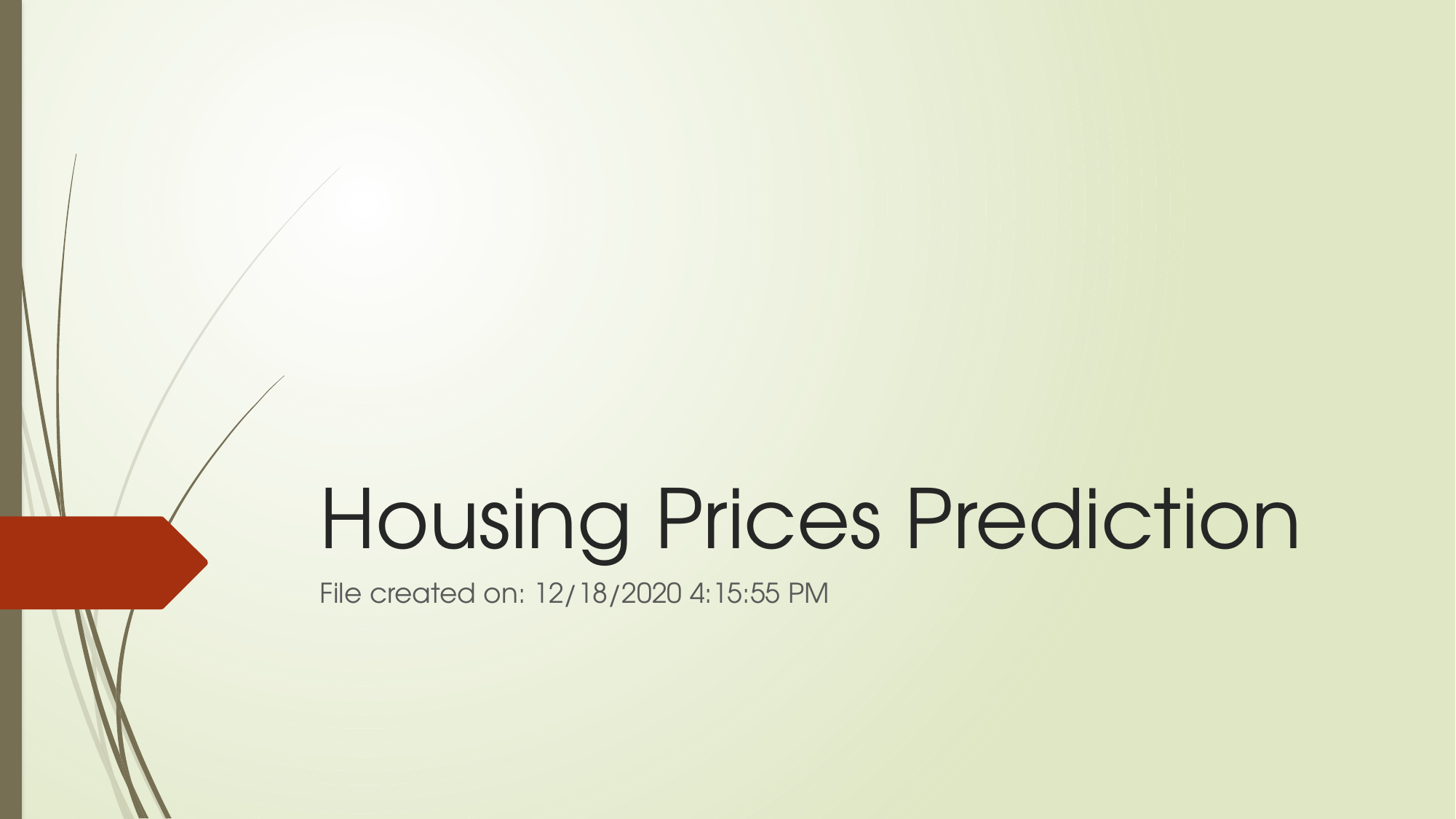

# Housing Prices Prediction
File created on: 12/18/2020 4:15:55 PM